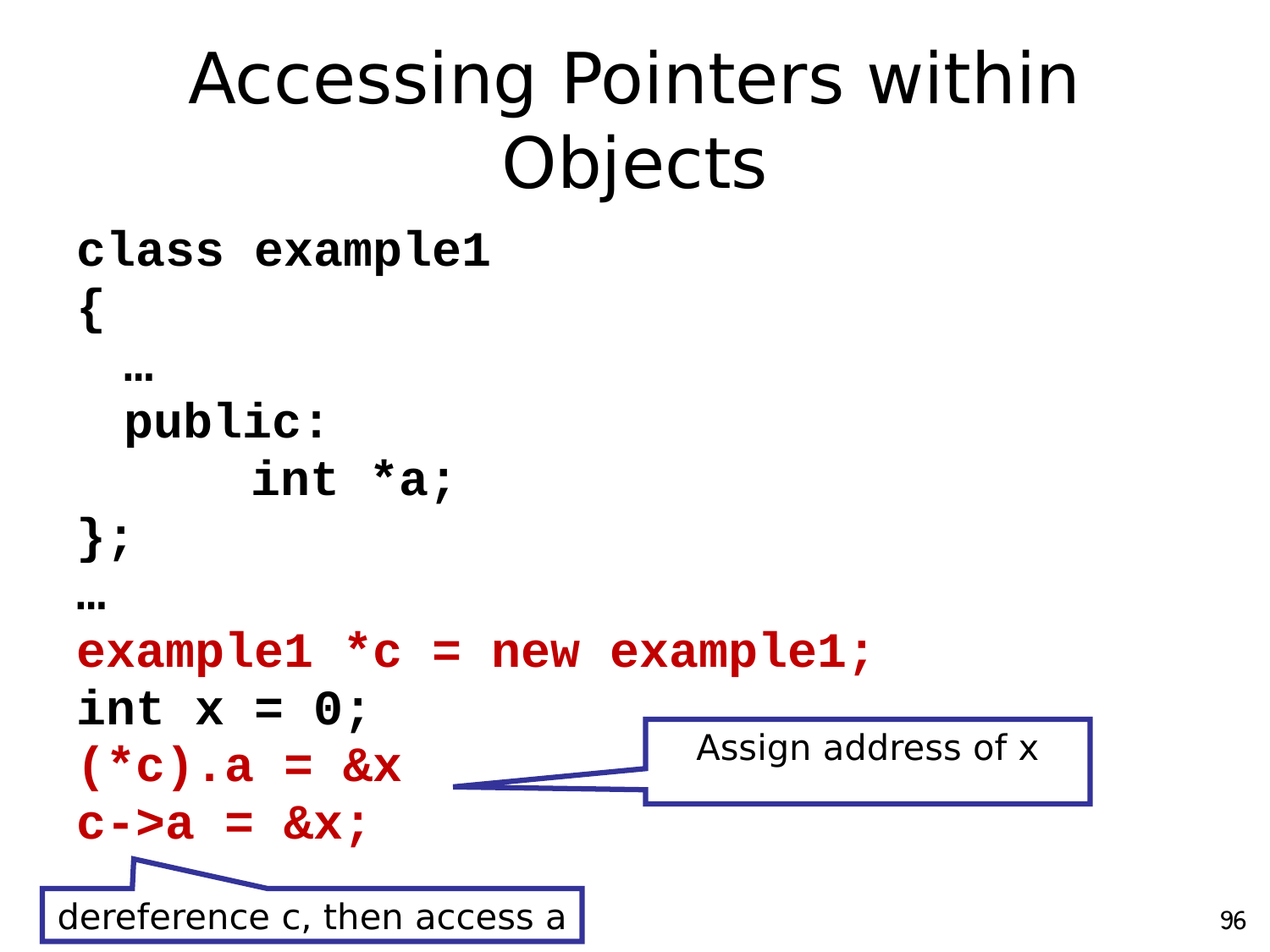

# Accessing Pointers within Objects
class example1
{
	…
	public:
		int *a;
};
…
example1 *c = new example1;
int x = 0;
(*c).a = &x
c->a = &x;
Assign address of x
dereference c, then access a